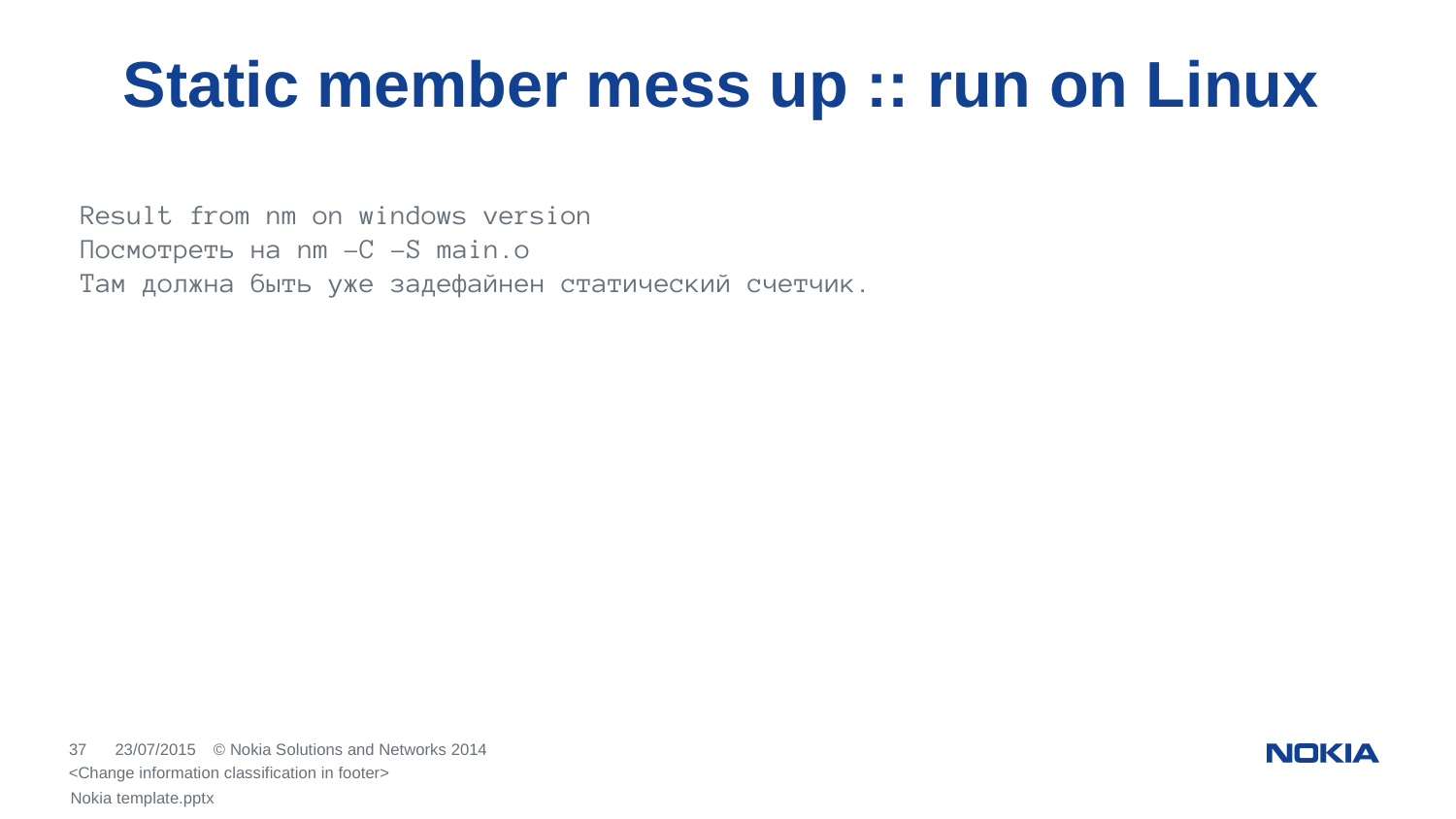

# Static member mess up :: run on Linux
Result from nm on windows version
Посмотреть на nm –C –S main.o
Там должна быть уже задефайнен статический счетчик.

<Change information classification in footer>